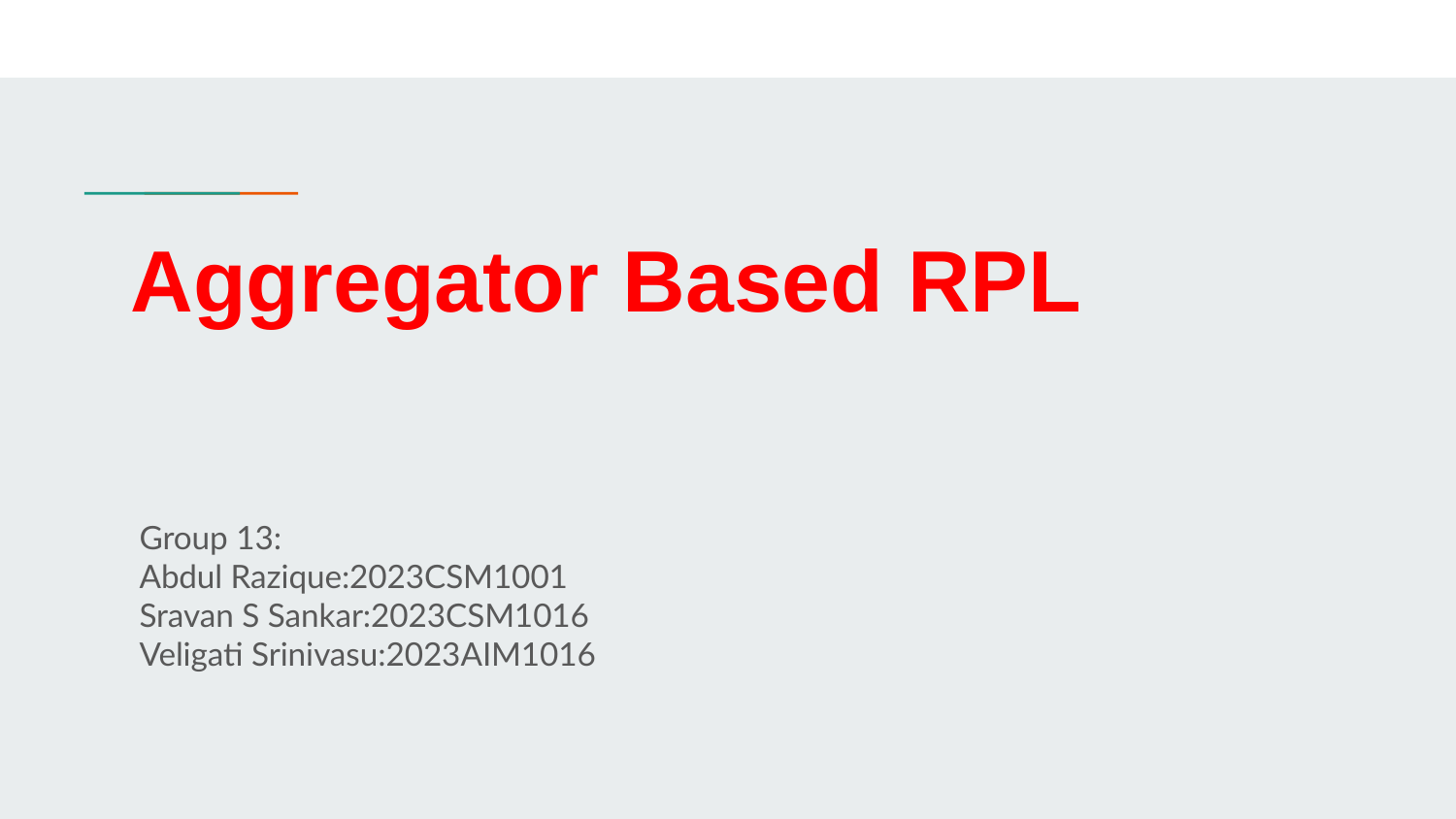

# Aggregator Based RPL
Group 13:
Abdul Razique:2023CSM1001
Sravan S Sankar:2023CSM1016
Veligati Srinivasu:2023AIM1016